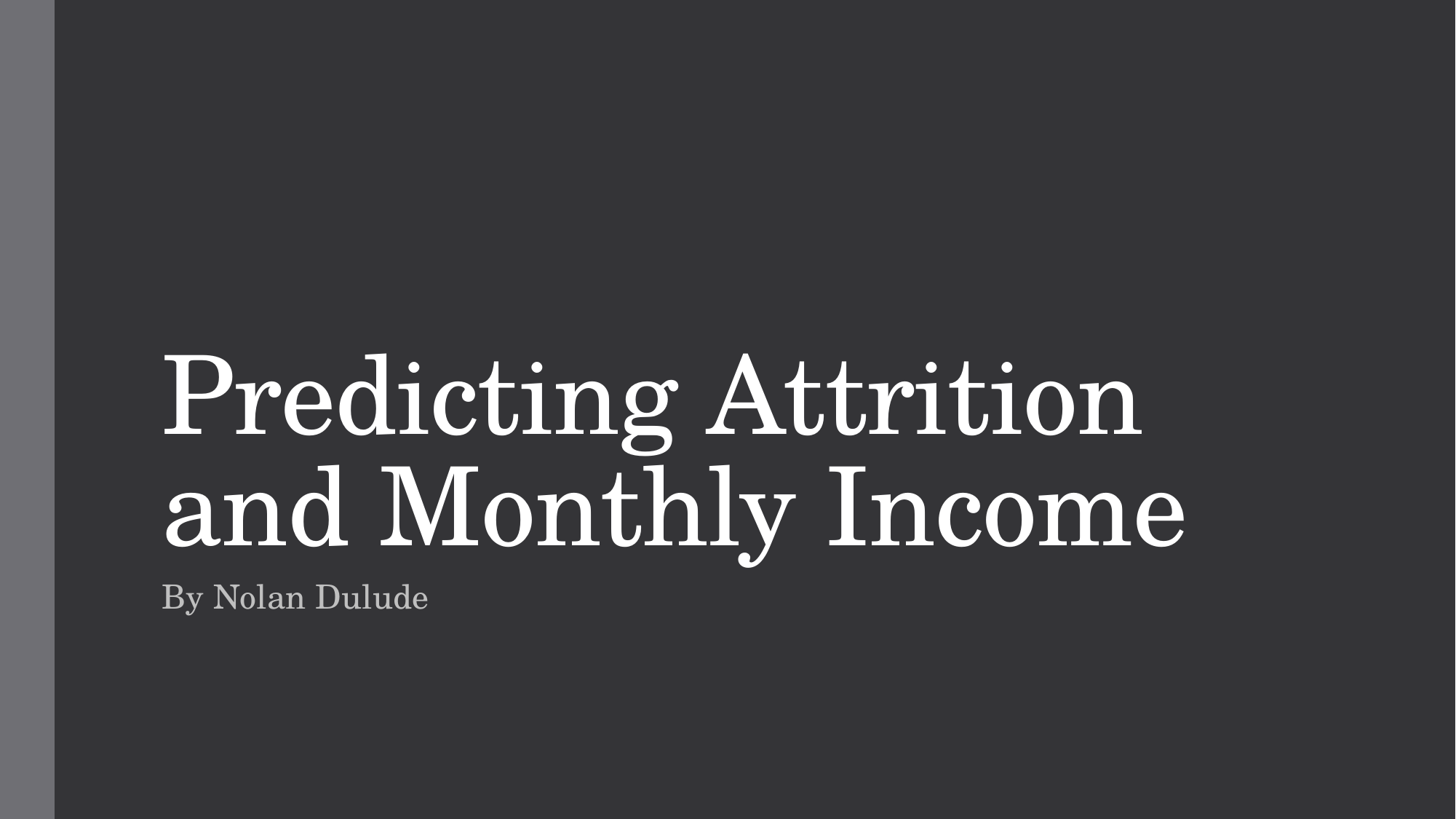

# Predicting Attrition and Monthly Income
By Nolan Dulude